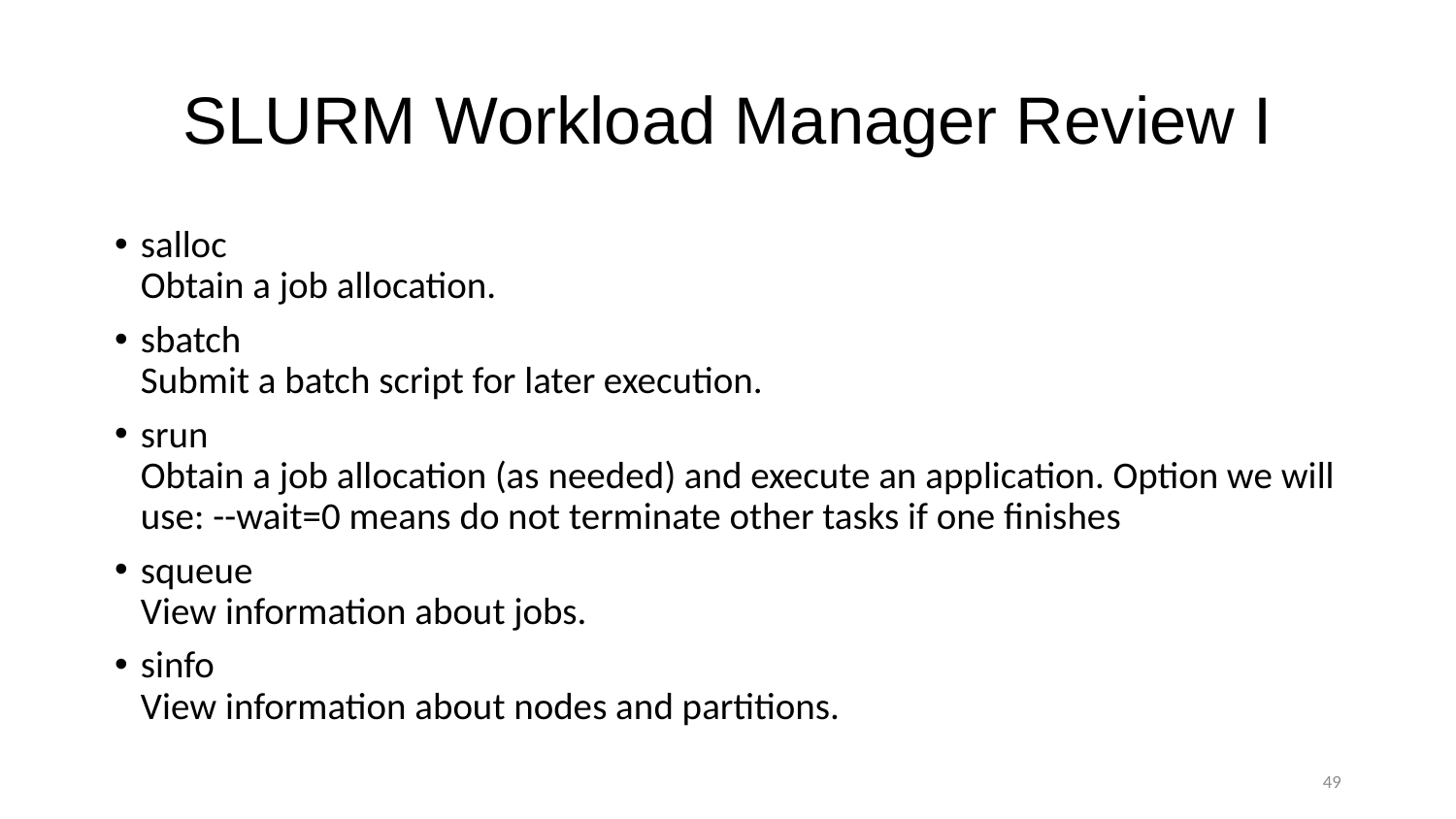

# SLURM Workload Manager Review I
salloc
Obtain a job allocation.
sbatch
Submit a batch script for later execution.
srun
Obtain a job allocation (as needed) and execute an application. Option we will use: --wait=0 means do not terminate other tasks if one finishes
squeue
View information about jobs.
sinfo
View information about nodes and partitions.
49